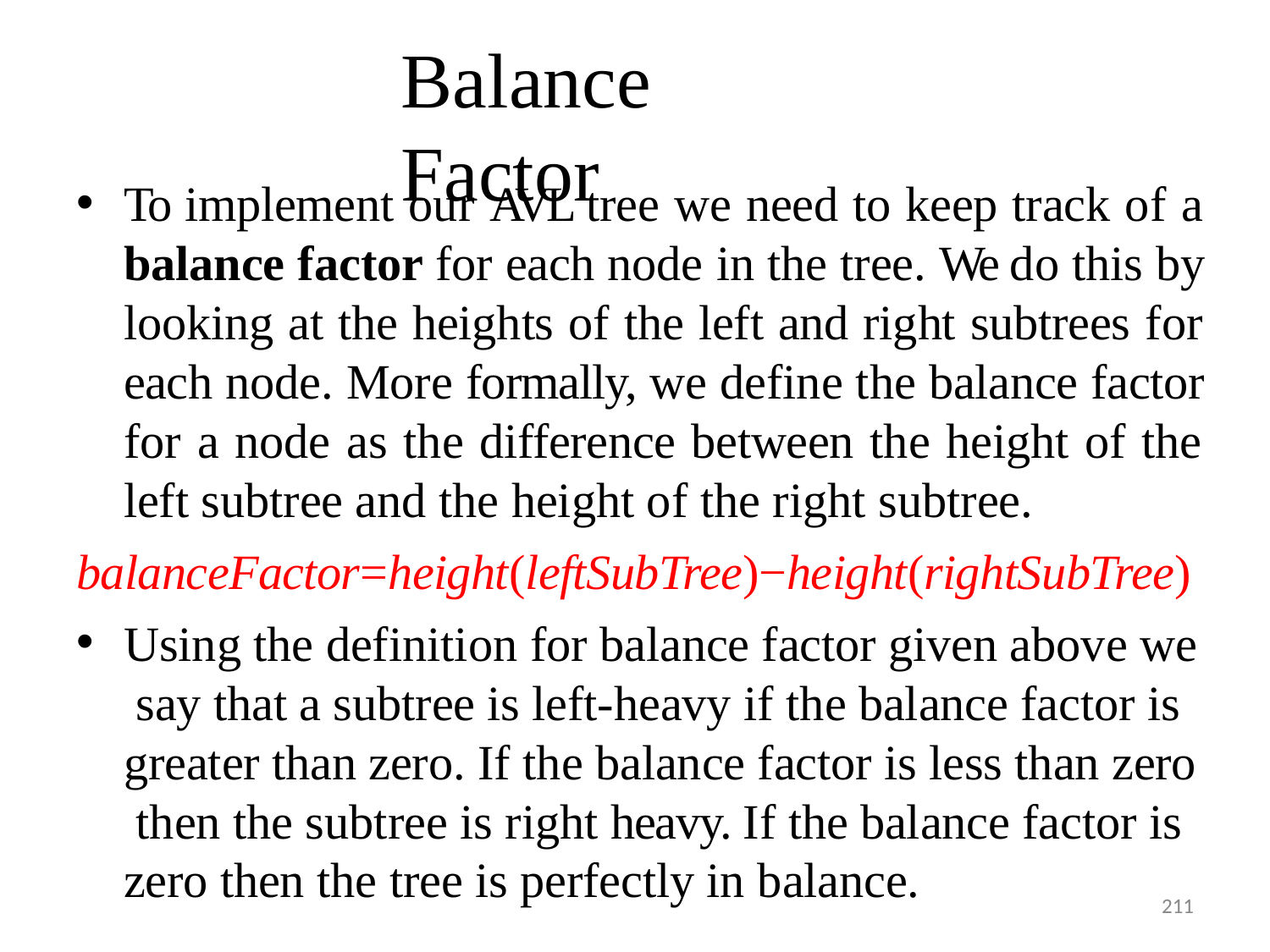

# Balance Factor
To implement our AVL tree we need to keep track of a  balance factor for each node in the tree. We do this by  looking at the heights of the left and right subtrees for  each node. More formally, we define the balance factor  for a node as the difference between the height of the  left subtree and the height of the right subtree.
balanceFactor=height(leftSubTree)−height(rightSubTree)
Using the definition for balance factor given above we  say that a subtree is left-heavy if the balance factor is  greater than zero. If the balance factor is less than zero  then the subtree is right heavy. If the balance factor is  zero then the tree is perfectly in balance.
211